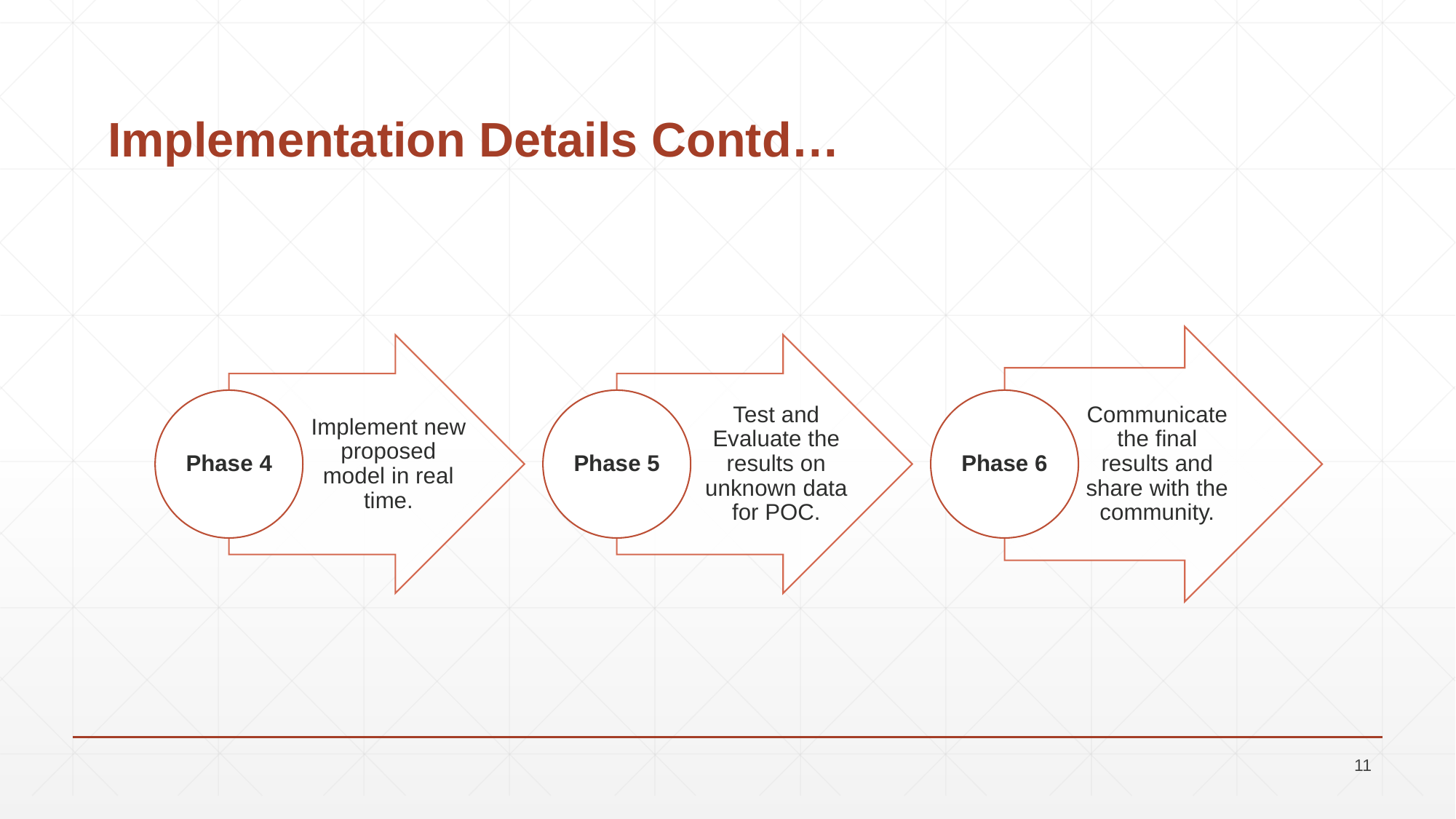

# Implementation Details Contd…

Implement new proposed model in real time.
Test and Evaluate the results on unknown data for POC.
Communicate the final results and share with the community.

Phase 4
Phase 5
Phase 6
11